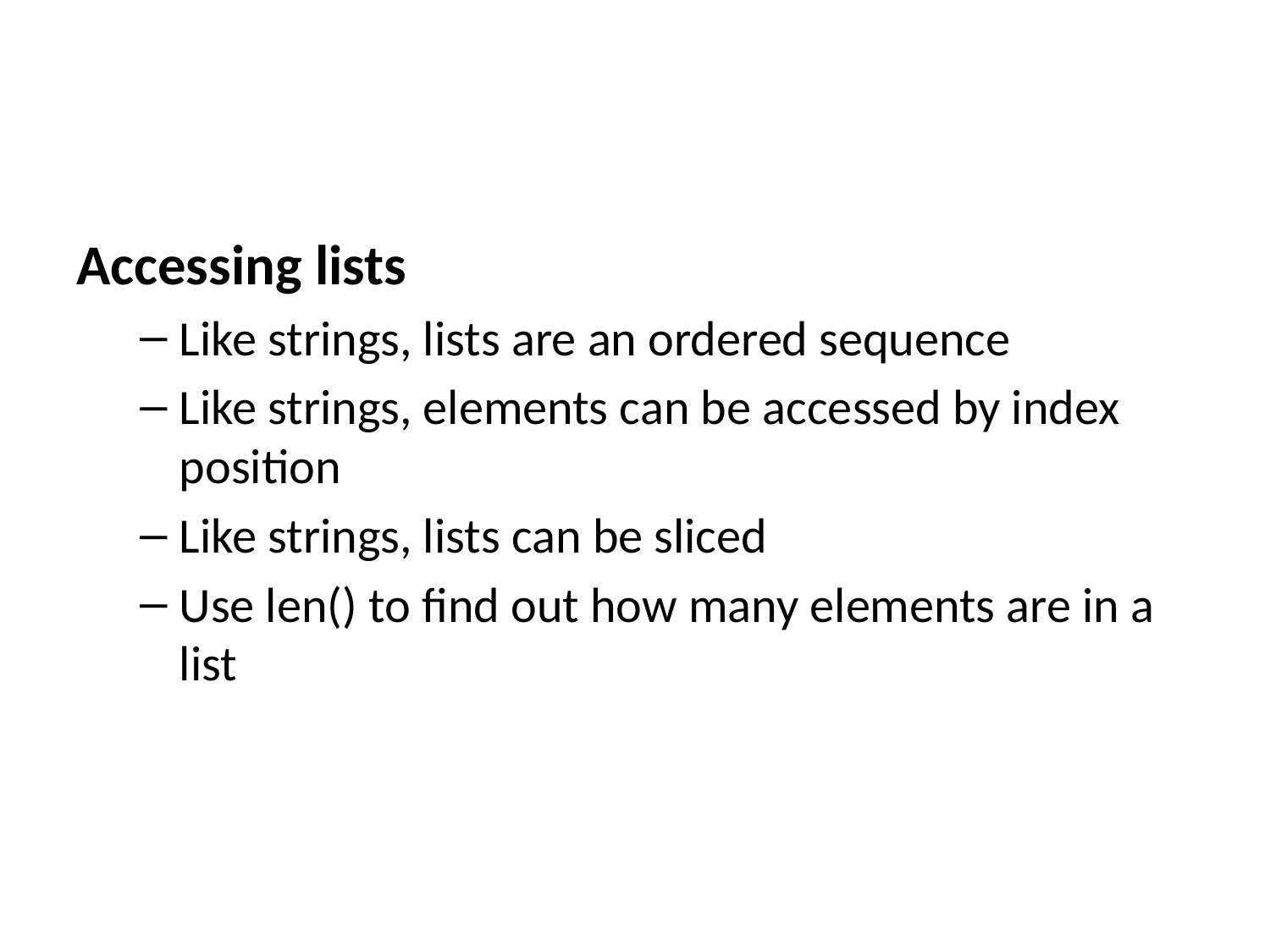

Accessing lists
Like strings, lists are an ordered sequence
Like strings, elements can be accessed by index position
Like strings, lists can be sliced
Use len() to find out how many elements are in a list